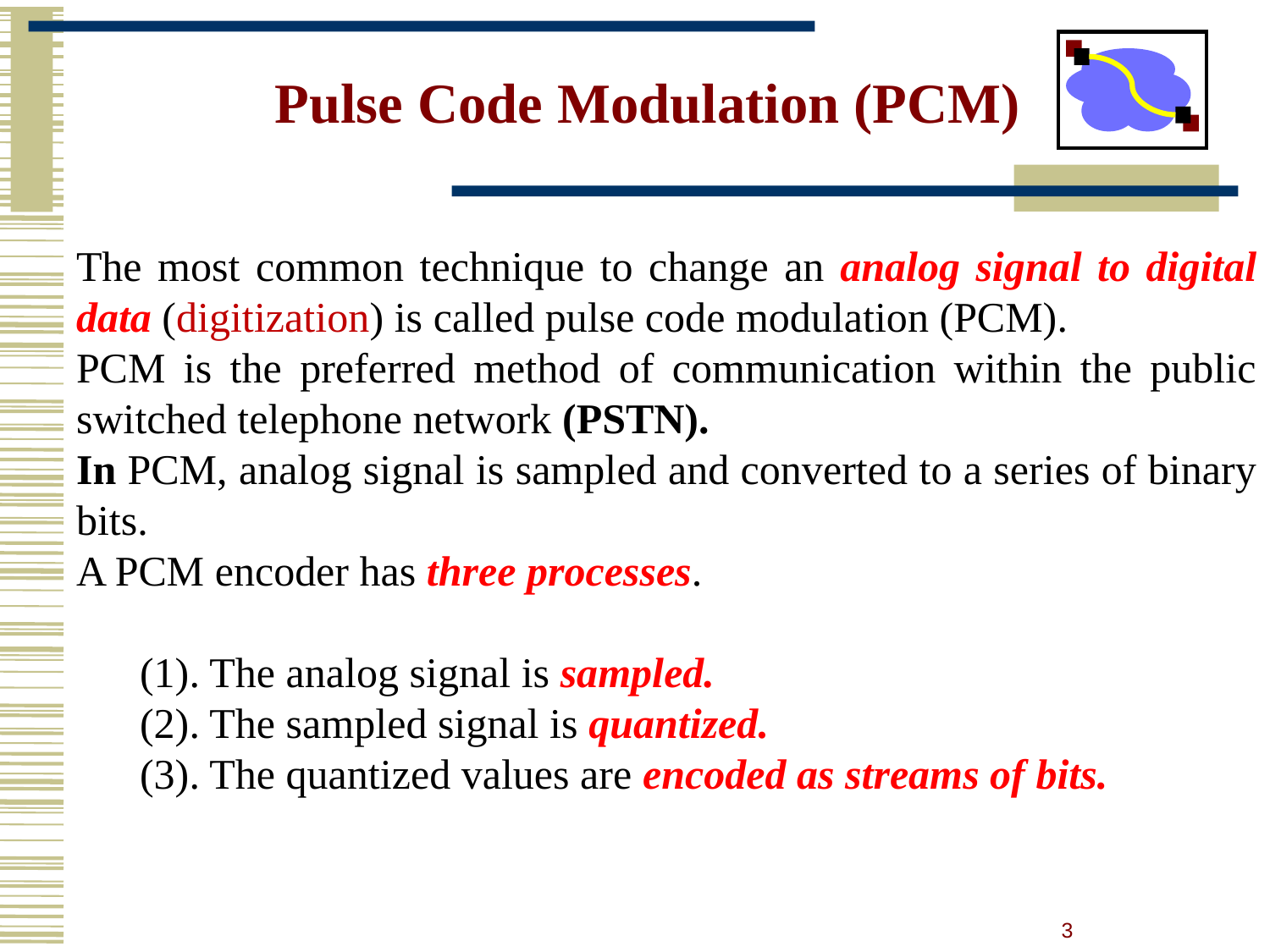

# Pulse Code Modulation (PCM)

The most common technique to change an analog signal to digital data (digitization) is called pulse code modulation (PCM).
PCM is the preferred method of communication within the public switched telephone network (PSTN).
In PCM, analog signal is sampled and converted to a series of binary bits.
A PCM encoder has three processes.

(1). The analog signal is sampled.
(2). The sampled signal is quantized.
(3). The quantized values are encoded as streams of bits.
3